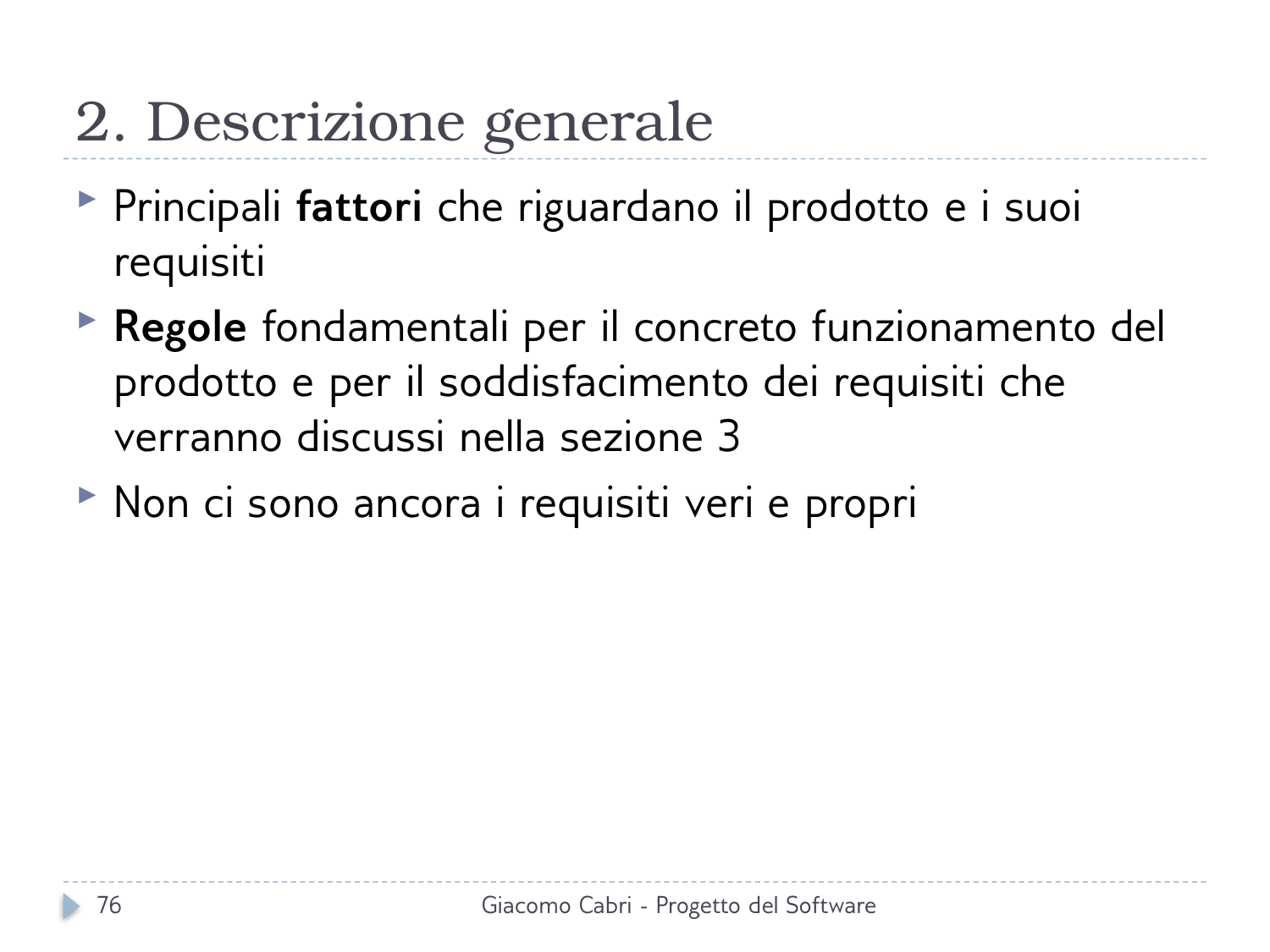

# 2. Descrizione generale
Principali fattori che riguardano il prodotto e i suoi requisiti
Regole fondamentali per il concreto funzionamento del prodotto e per il soddisfacimento dei requisiti che verranno discussi nella sezione 3
Non ci sono ancora i requisiti veri e propri
76
Giacomo Cabri - Progetto del Software